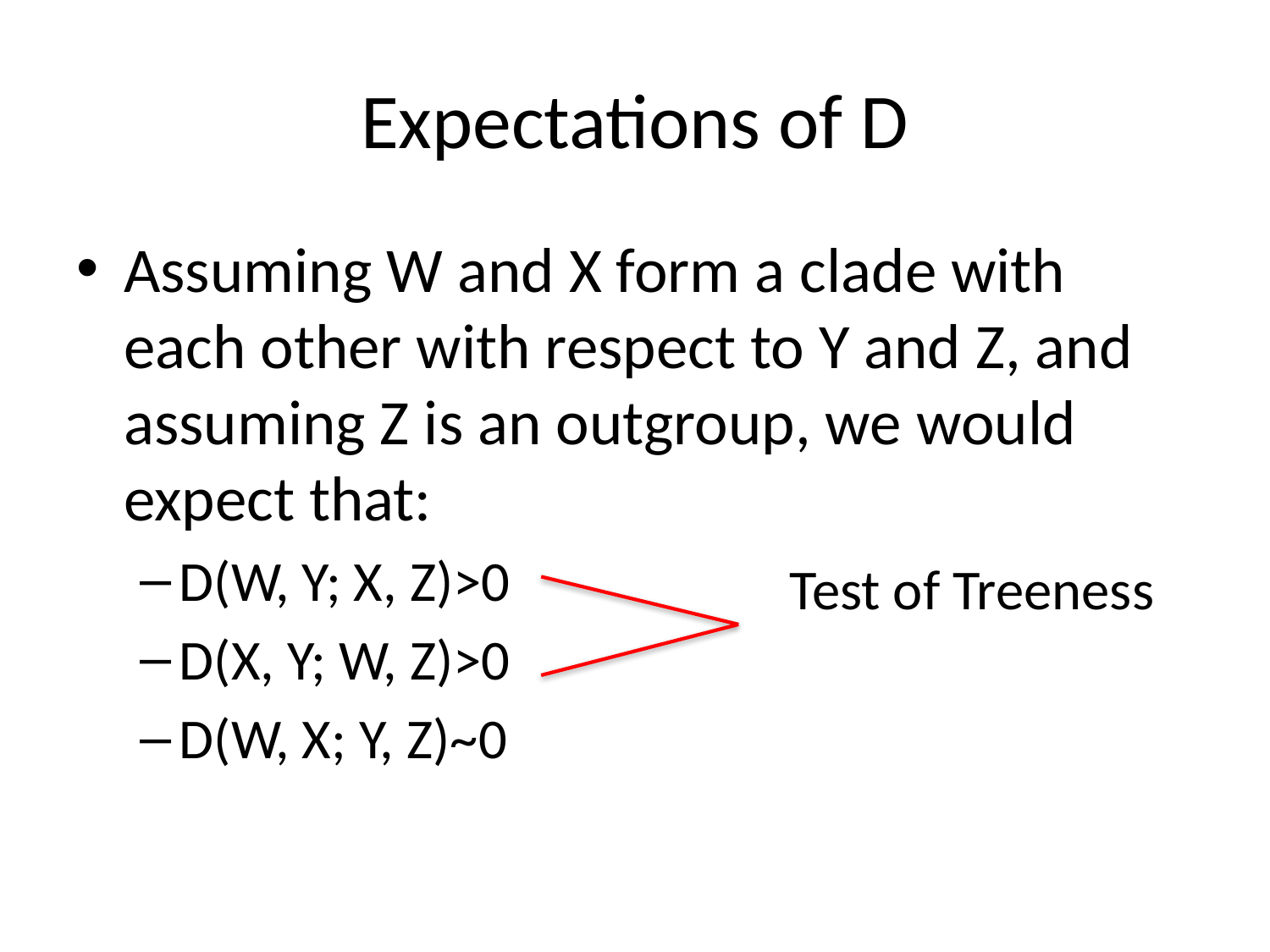

# Expectations of D
Assuming W and X form a clade with each other with respect to Y and Z, and assuming Z is an outgroup, we would expect that:
D(W, Y; X, Z)>0
D(X, Y; W, Z)>0
D(W, X; Y, Z)~0

Test of Treeness